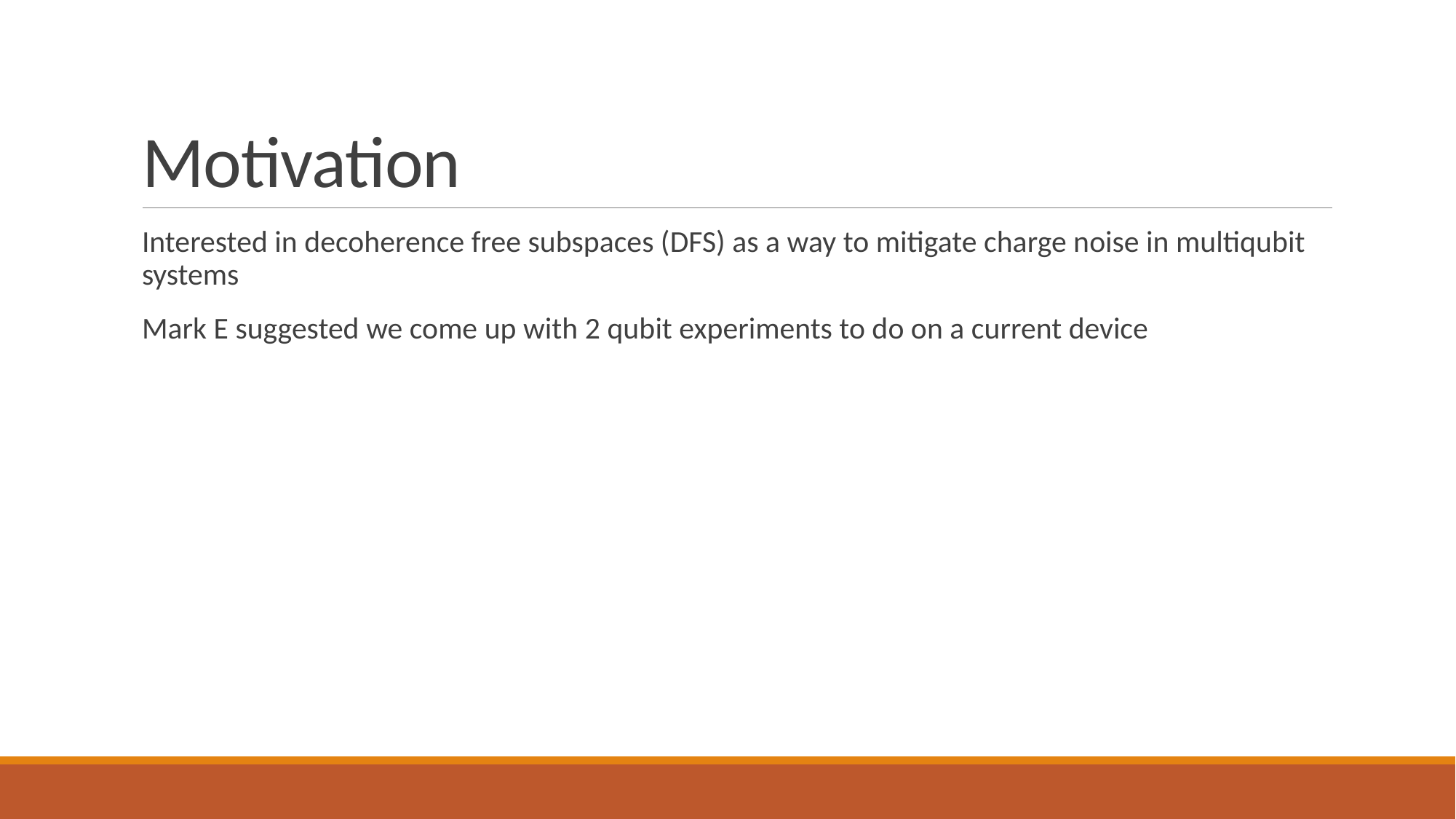

# Motivation
Interested in decoherence free subspaces (DFS) as a way to mitigate charge noise in multiqubit systems
Mark E suggested we come up with 2 qubit experiments to do on a current device